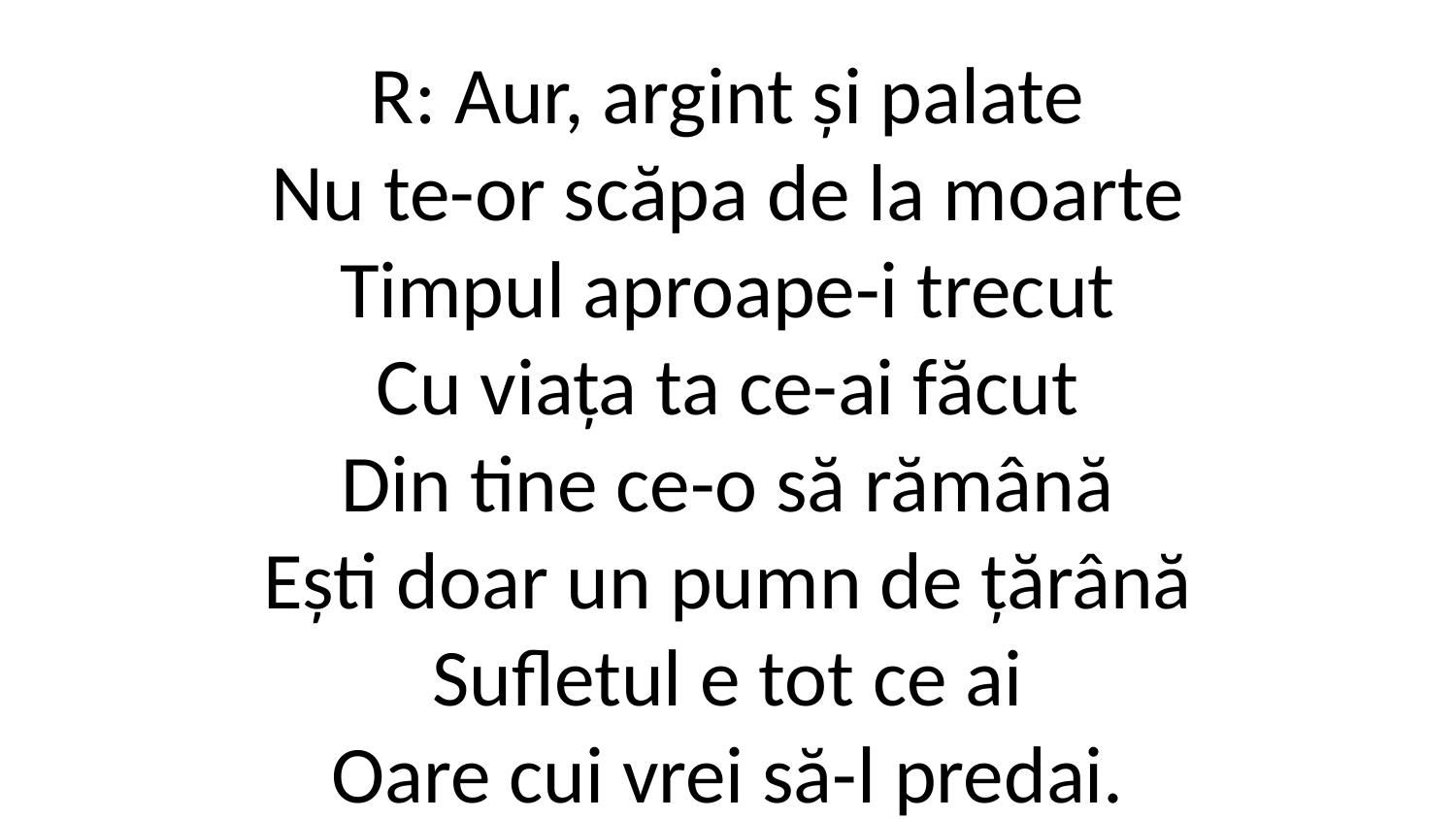

R: Aur, argint și palate
Nu te-or scăpa de la moarte
Timpul aproape-i trecut
Cu viața ta ce-ai făcut
Din tine ce-o să rămână
Ești doar un pumn de țărână
Sufletul e tot ce ai
Oare cui vrei să-l predai.